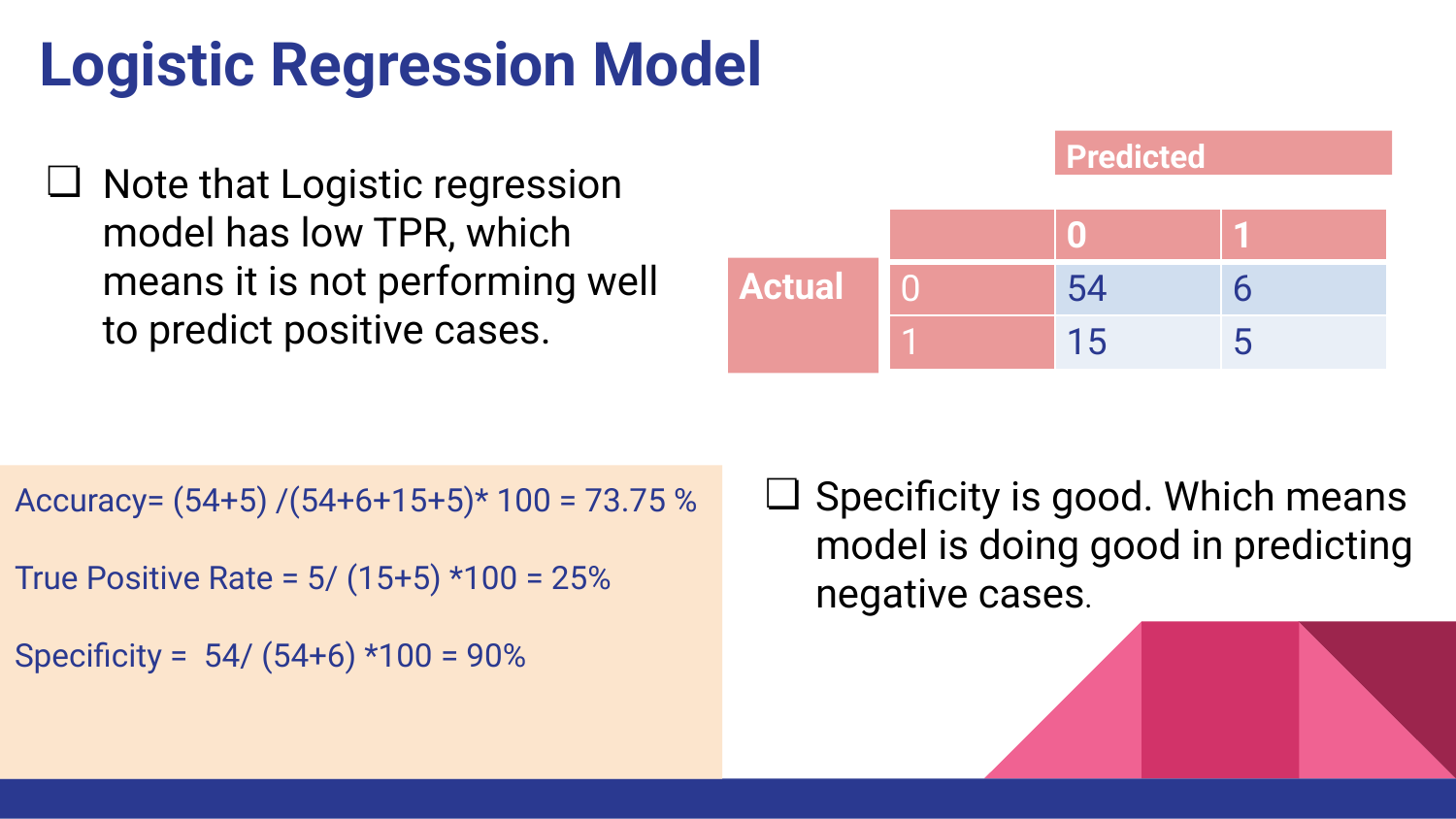

# Logistic Regression Model
Predicted
Note that Logistic regression model has low TPR, which means it is not performing well to predict positive cases.
|  | 0 | 1 |
| --- | --- | --- |
| 0 | 54 | 6 |
| 1 | 15 | 5 |
Actual

Specificity is good. Which means model is doing good in predicting negative cases.

Accuracy= (54+5) /(54+6+15+5)* 100 = 73.75 %

True Positive Rate = 5/ (15+5) *100 = 25%

Specificity =  54/ (54+6) *100 = 90%